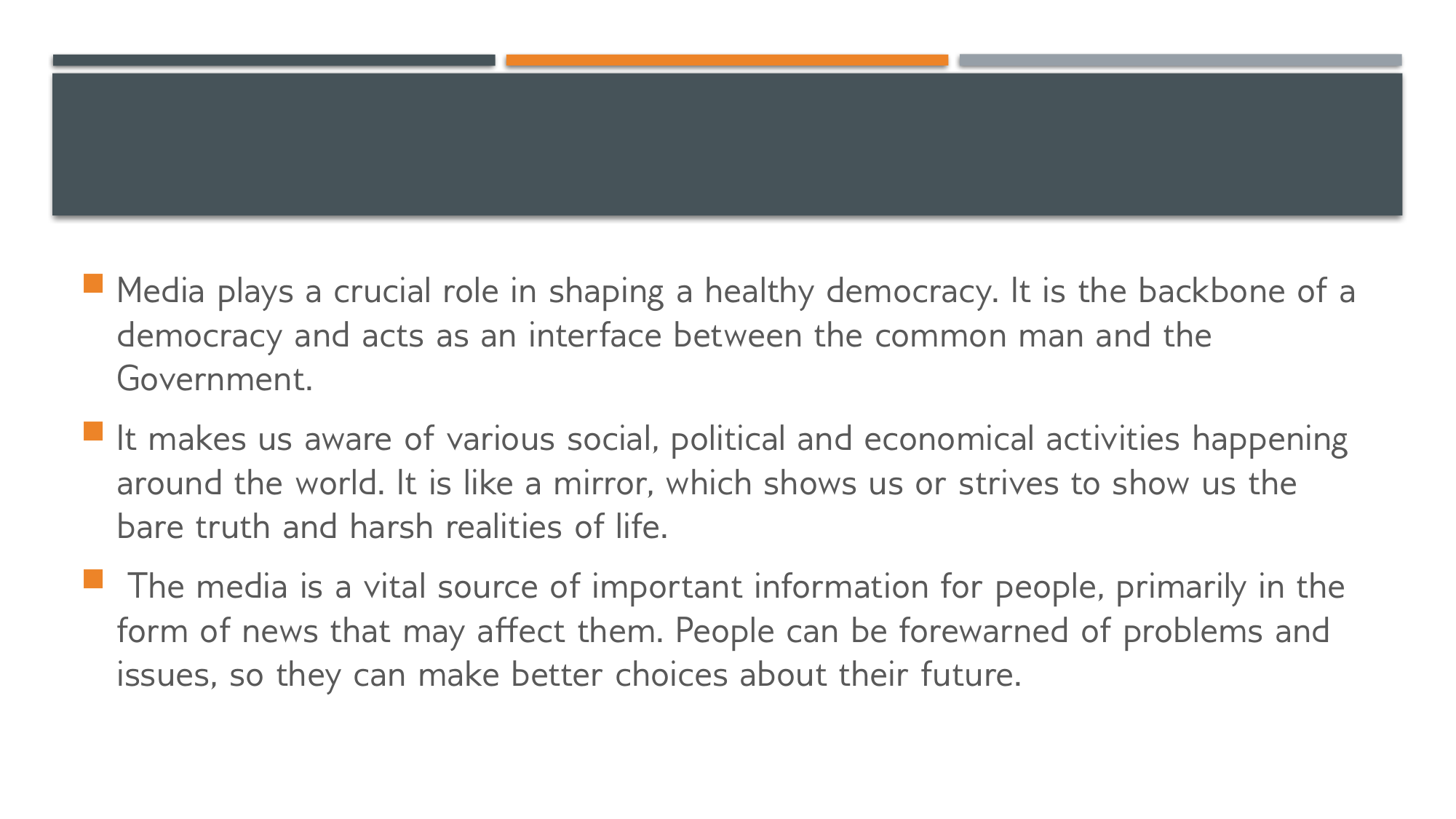

Media plays a crucial role in shaping a healthy democracy. It is the backbone of a democracy and acts as an interface between the common man and the Government.
It makes us aware of various social, political and economical activities happening around the world. It is like a mirror, which shows us or strives to show us the bare truth and harsh realities of life.
 The media is a vital source of important information for people, primarily in the form of news that may affect them. People can be forewarned of problems and issues, so they can make better choices about their future.